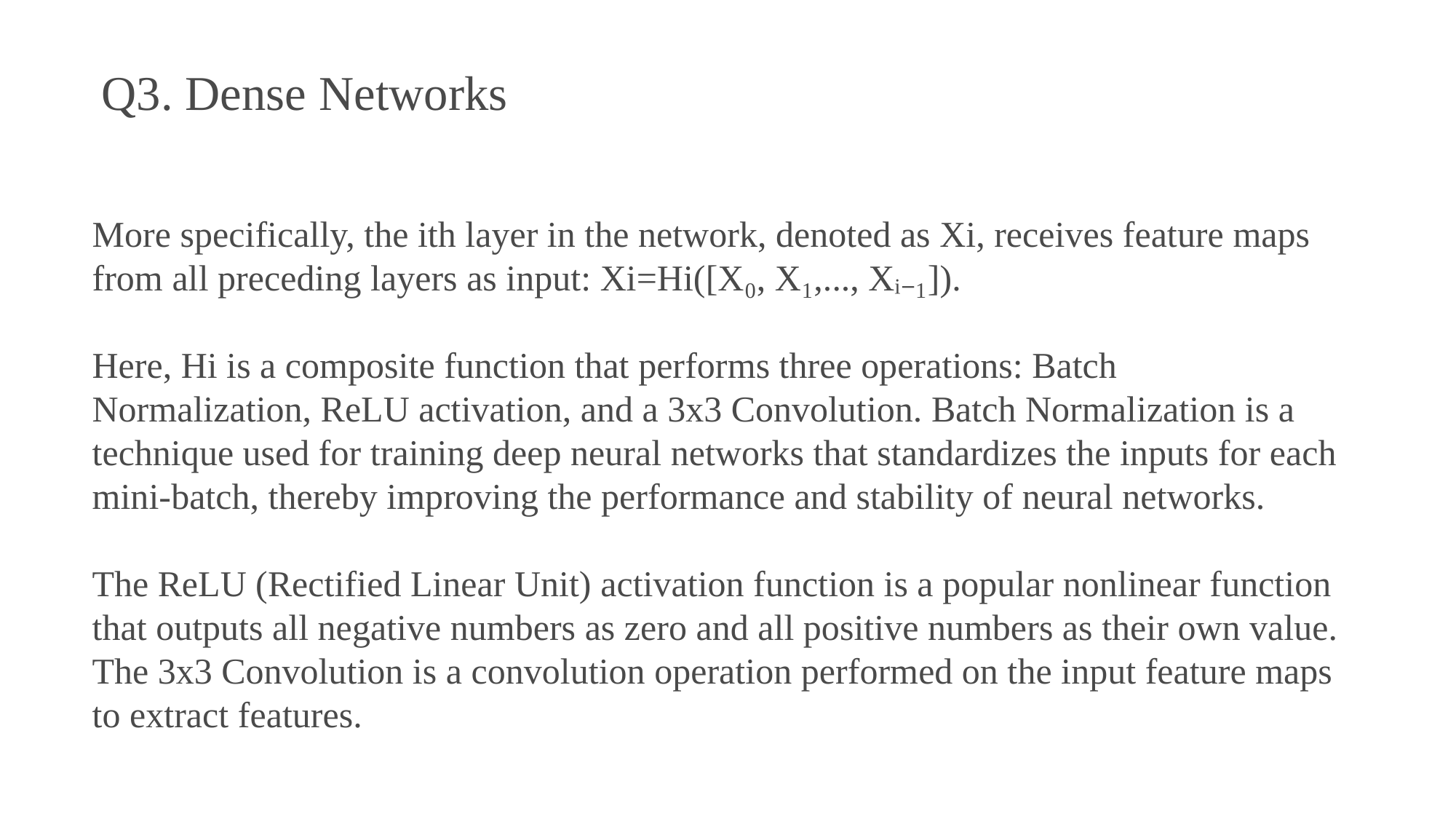

Q3. Dense Networks
More specifically, the ith layer in the network, denoted as Xi, receives feature maps from all preceding layers as input: Xi=Hi([X₀, X₁,..., Xᵢ₋₁]).

Here, Hi is a composite function that performs three operations: Batch Normalization, ReLU activation, and a 3x3 Convolution. Batch Normalization is a technique used for training deep neural networks that standardizes the inputs for each mini-batch, thereby improving the performance and stability of neural networks.

The ReLU (Rectified Linear Unit) activation function is a popular nonlinear function that outputs all negative numbers as zero and all positive numbers as their own value. The 3x3 Convolution is a convolution operation performed on the input feature maps to extract features.